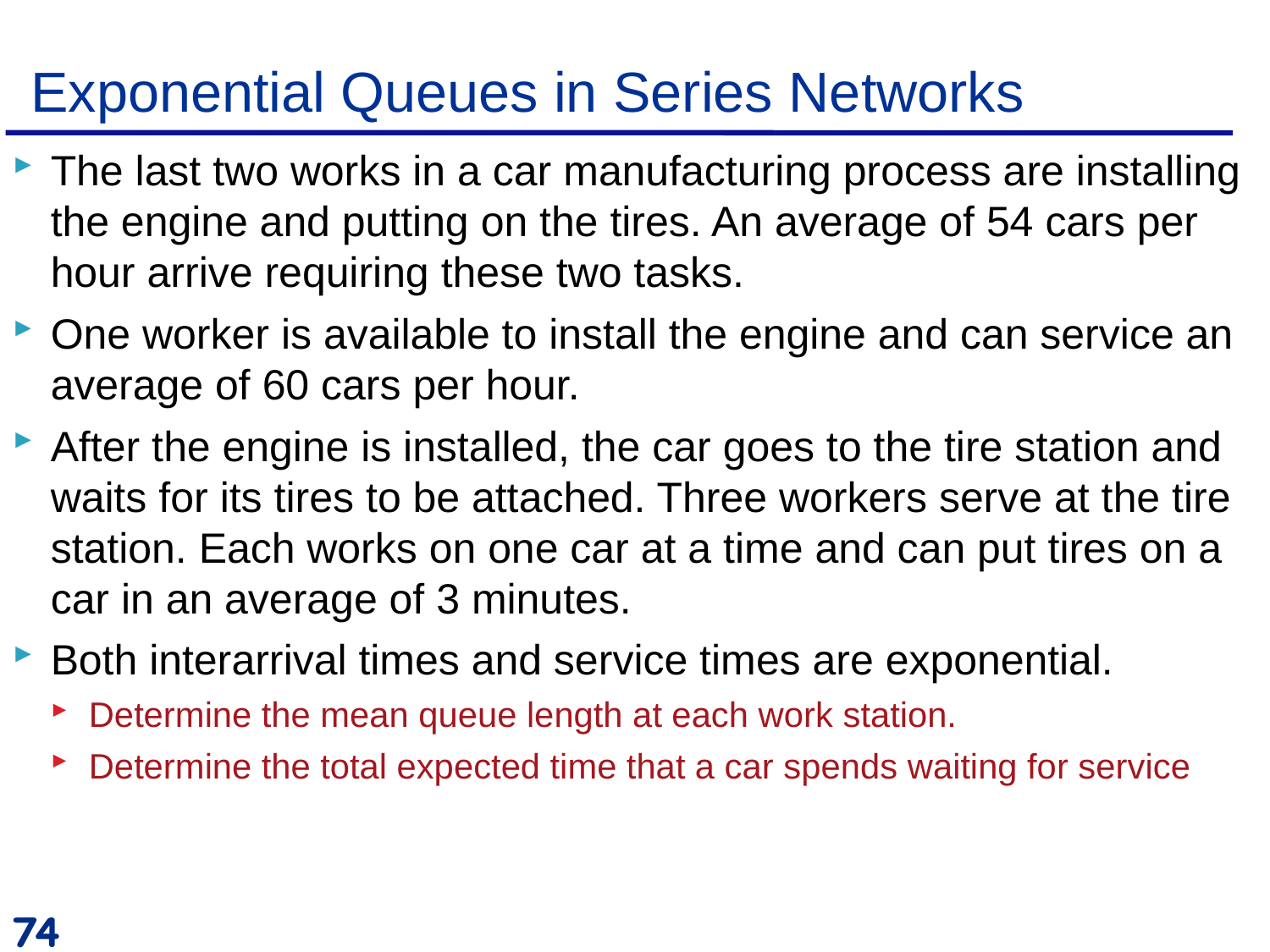

# Exponential Queues in Series Networks
The last two works in a car manufacturing process are installing the engine and putting on the tires. An average of 54 cars per hour arrive requiring these two tasks.
One worker is available to install the engine and can service an average of 60 cars per hour.
After the engine is installed, the car goes to the tire station and waits for its tires to be attached. Three workers serve at the tire station. Each works on one car at a time and can put tires on a car in an average of 3 minutes.
Both interarrival times and service times are exponential.
Determine the mean queue length at each work station.
Determine the total expected time that a car spends waiting for service
74